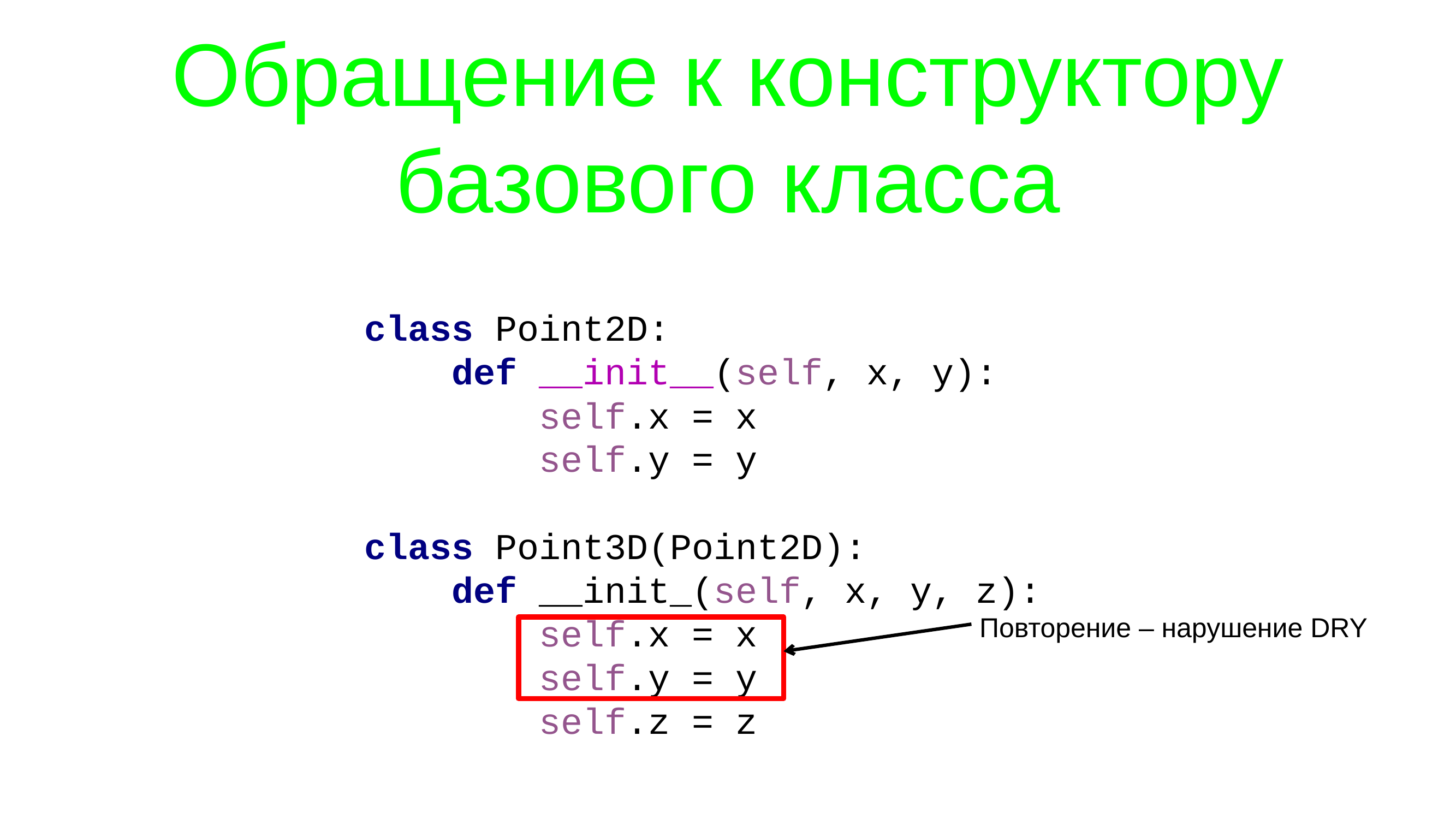

# Обращение к конструктору базового класса
class Point2D:
    def __init__(self, x, y):
        self.x = x
        self.y = y
class Point3D(Point2D):
    def __init_(self, x, y, z):
        self.x = x
        self.y = y
        self.z = z
Повторение – нарушение DRY